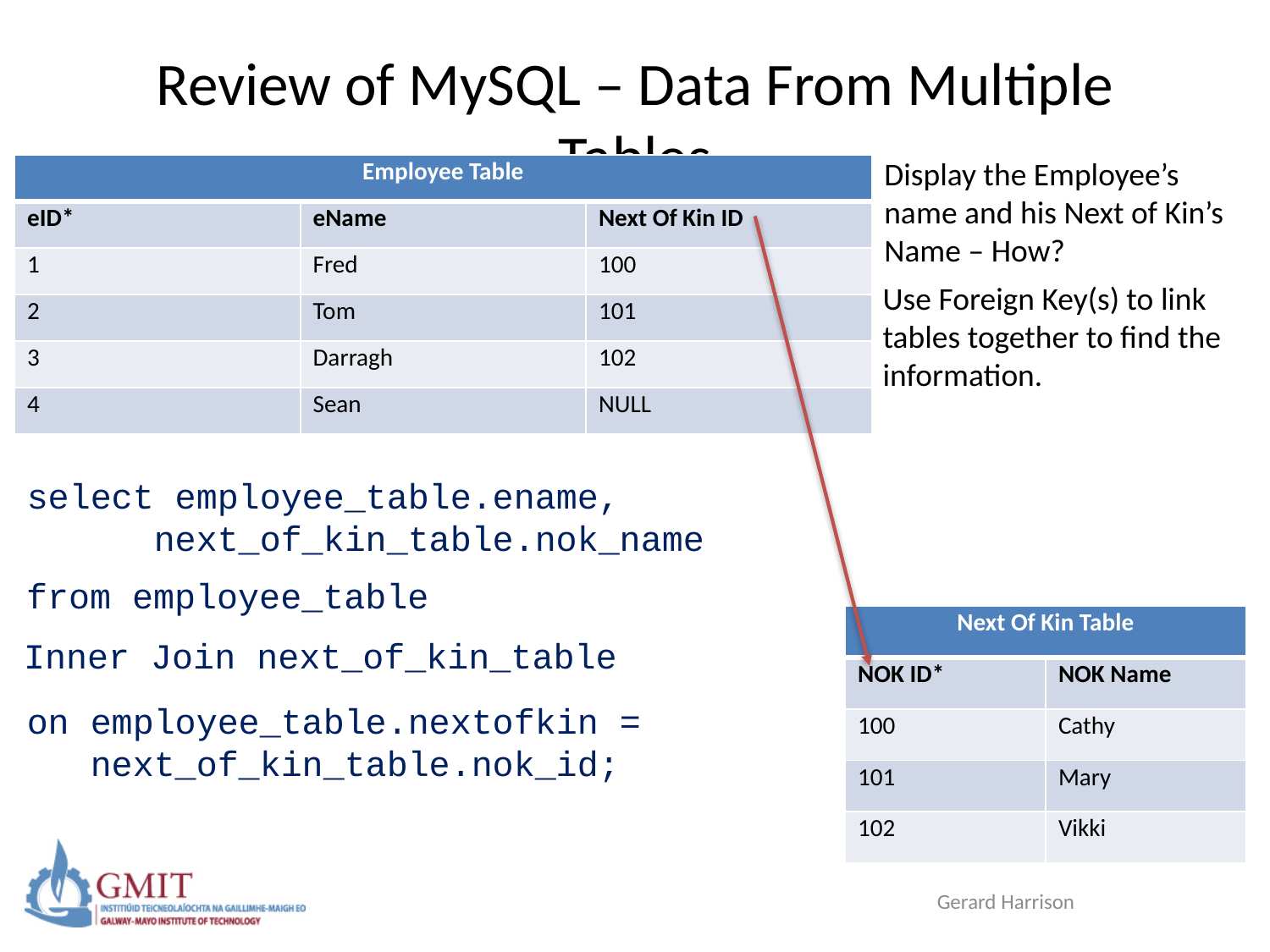

# Review of MySQL – Data From Multiple Tables
Display the Employee’s name and his Next of Kin’s Name – How?
| Employee Table |  |  |
| --- | --- | --- |
| eID\* | eName | Next Of Kin ID |
| 1 | Fred | 100 |
| 2 | Tom | 101 |
| 3 | Darragh | 102 |
| 4 | Sean | NULL |
Use Foreign Key(s) to link tables together to find the information.
select employee_table.ename,
	next_of_kin_table.nok_name
from employee_table
| Next Of Kin Table |  |
| --- | --- |
| NOK ID\* | NOK Name |
| 100 | Cathy |
| 101 | Mary |
| 102 | Vikki |
Inner Join next_of_kin_table
on employee_table.nextofkin =
   next_of_kin_table.nok_id;
Gerard Harrison
2